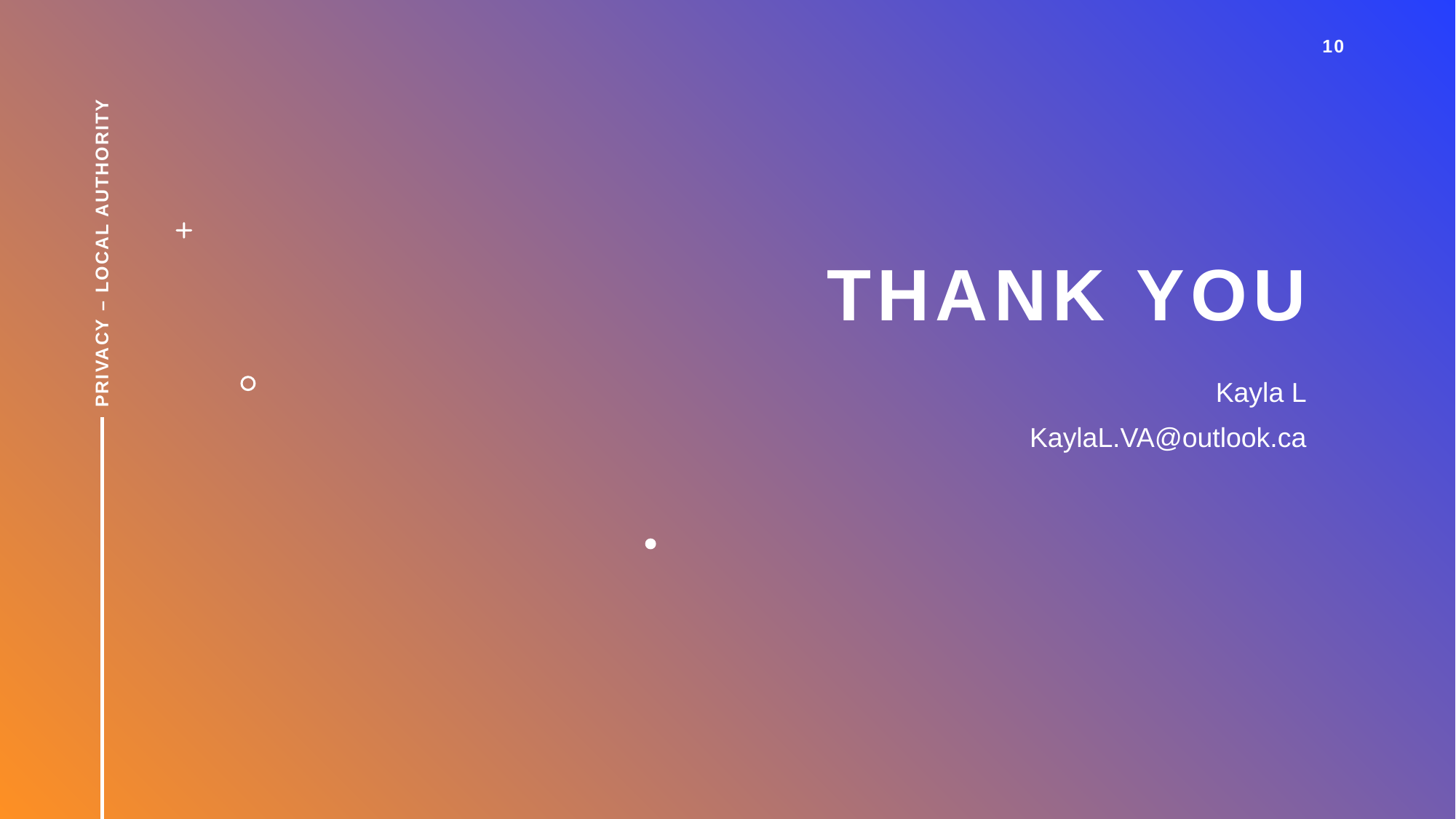

10
# Thank you
Privacy – Local Authority
Kayla L
KaylaL.VA@outlook.ca